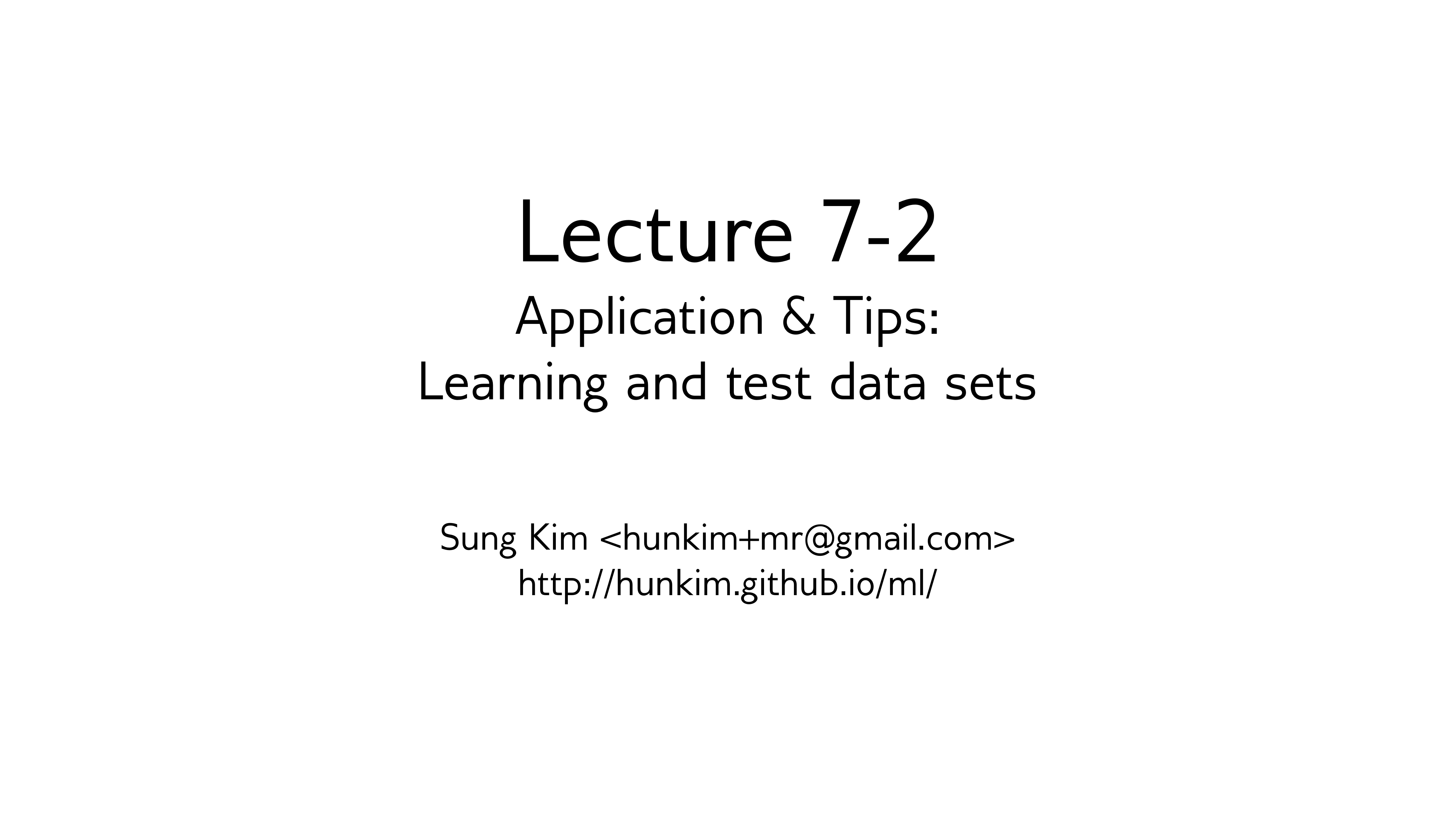

# Lecture 7-2
Application & Tips:
Learning and test data sets
Sung Kim <hunkim+mr@gmail.com>
http://hunkim.github.io/ml/